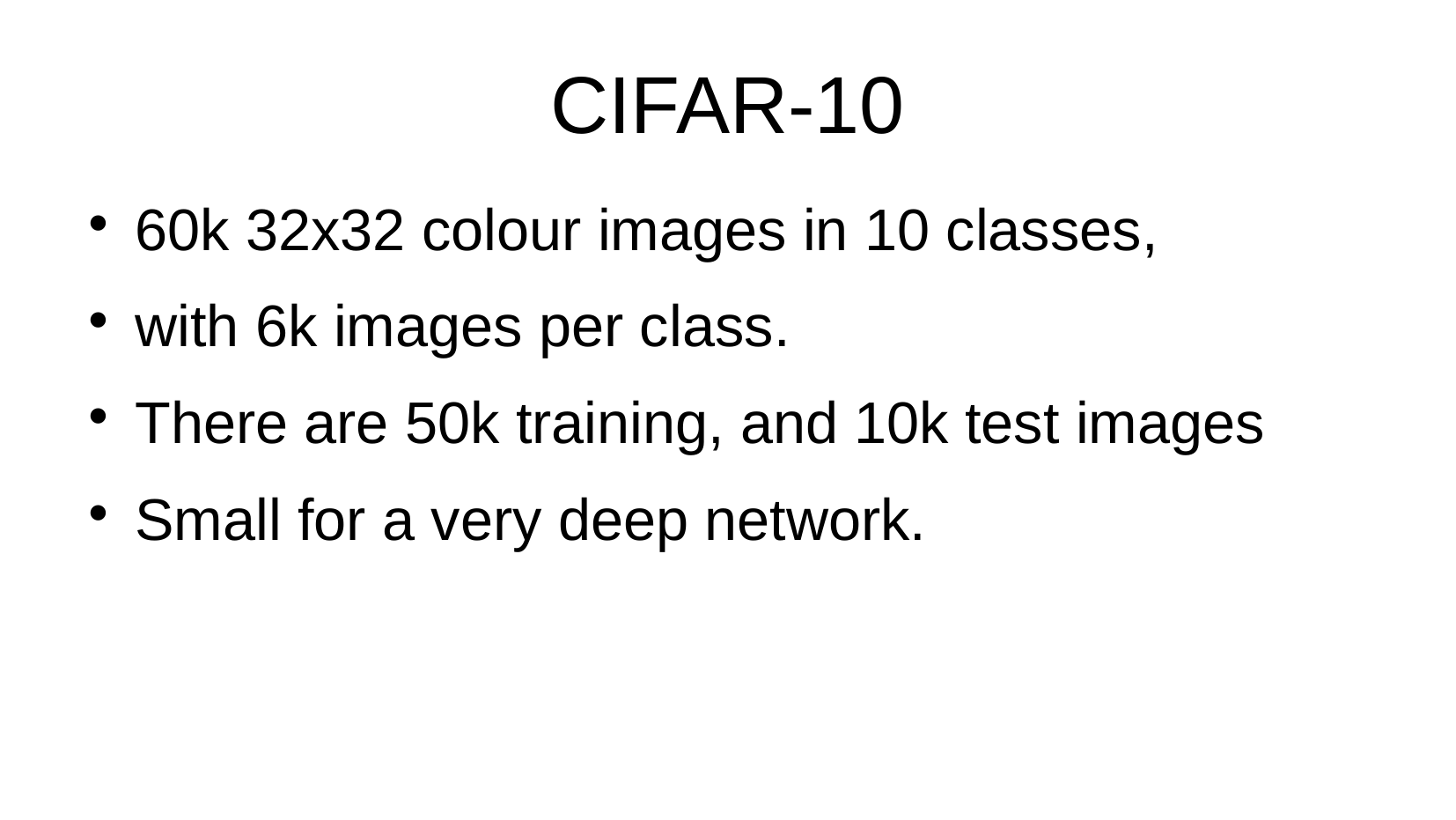

CIFAR-10
60k 32x32 colour images in 10 classes,
with 6k images per class.
There are 50k training, and 10k test images
Small for a very deep network.